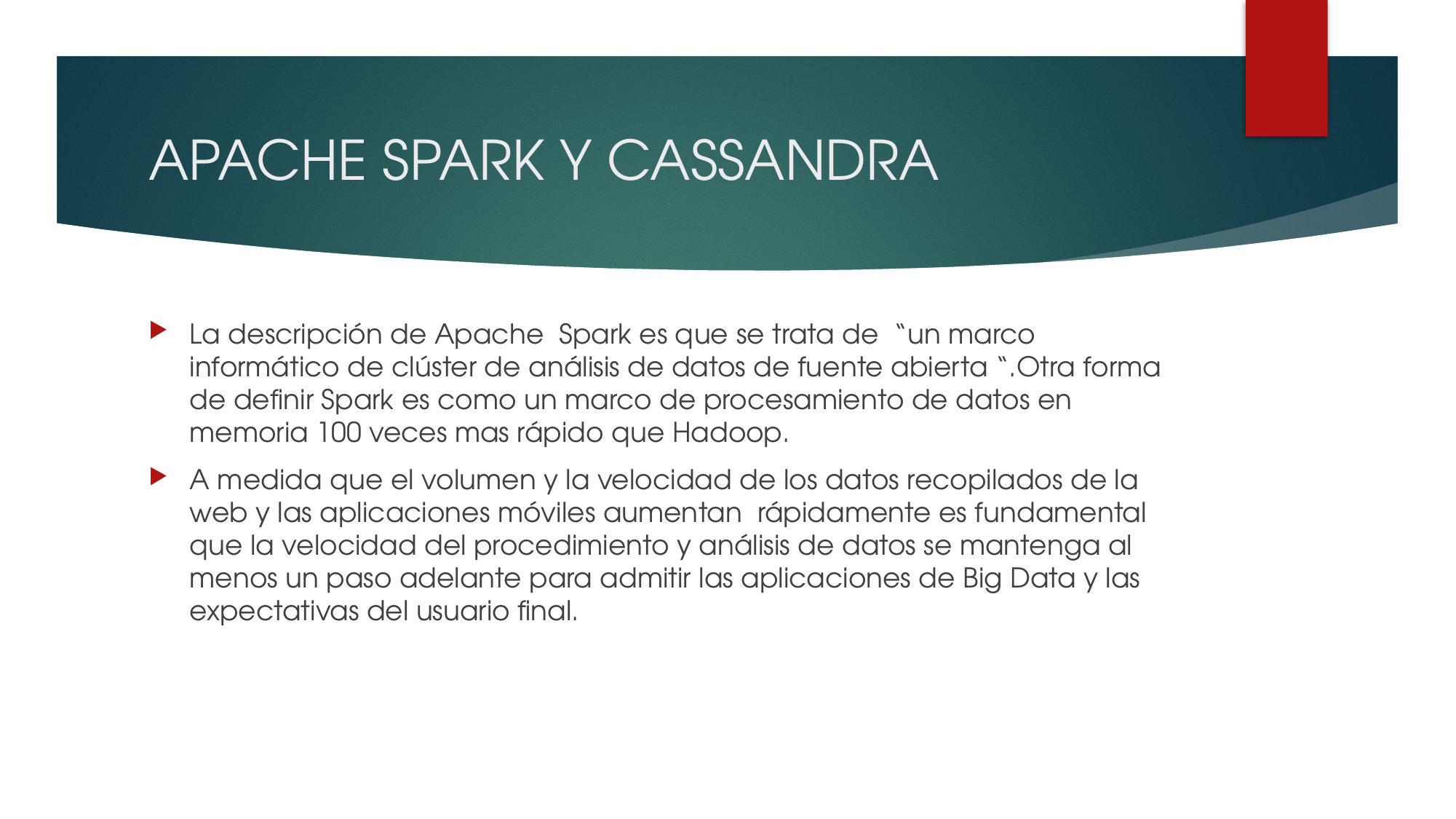

# APACHE SPARK Y CASSANDRA
La descripción de Apache  Spark es que se trata de  “un marco informático de clúster de análisis de datos de fuente abierta “.Otra forma de definir Spark es como un marco de procesamiento de datos en memoria 100 veces mas rápido que Hadoop.
A medida que el volumen y la velocidad de los datos recopilados de la web y las aplicaciones móviles aumentan  rápidamente es fundamental que la velocidad del procedimiento y análisis de datos se mantenga al menos un paso adelante para admitir las aplicaciones de Big Data y las expectativas del usuario final.